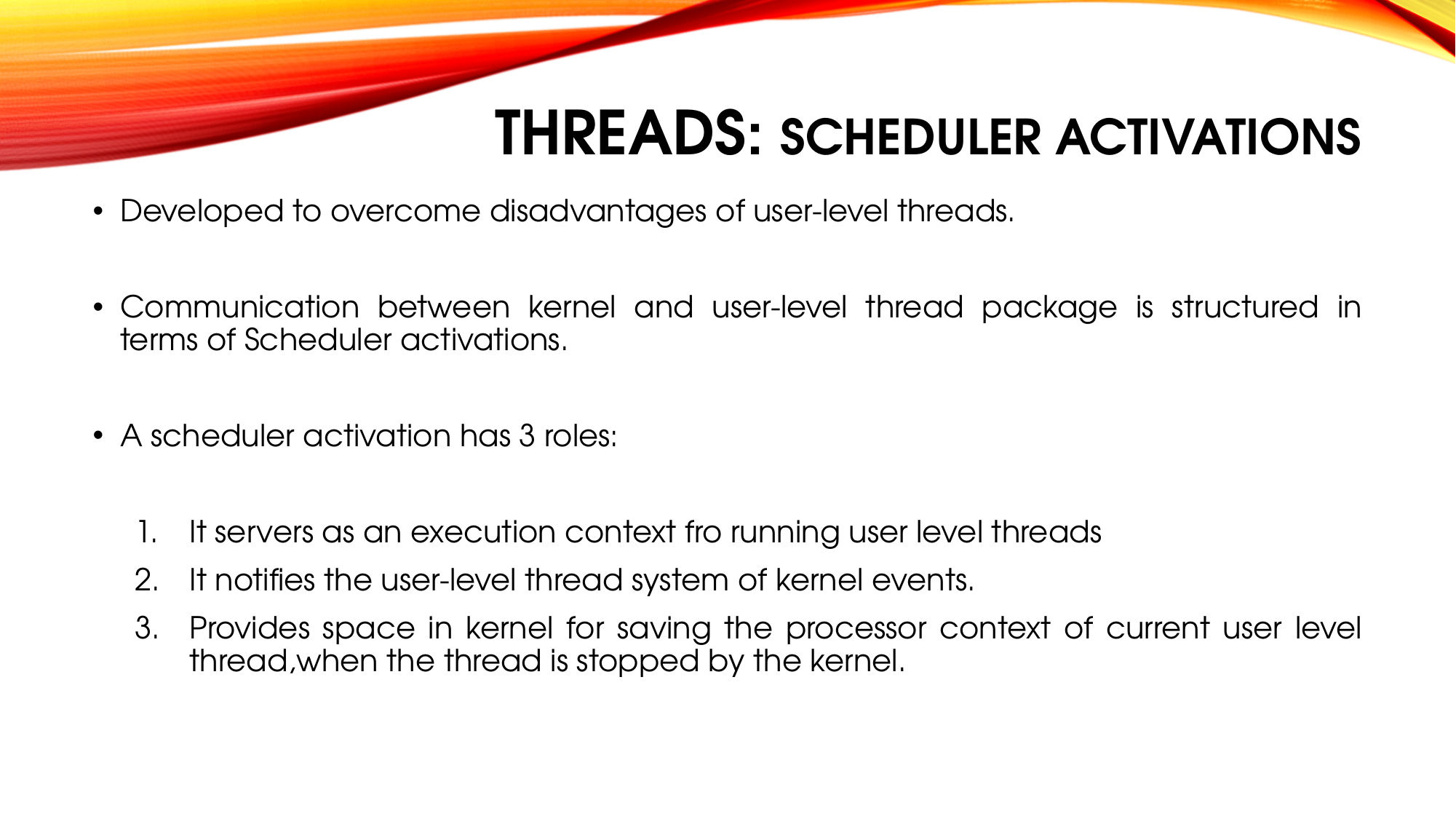

# Threads: Scheduler Activations
Developed to overcome disadvantages of user-level threads.

Communication between kernel and user-level thread package is structured in terms of Scheduler activations.

A scheduler activation has 3 roles:

It servers as an execution context fro running user level threads
It notifies the user-level thread system of kernel events.
Provides space in kernel for saving the processor context of current user level thread,when the thread is stopped by the kernel.